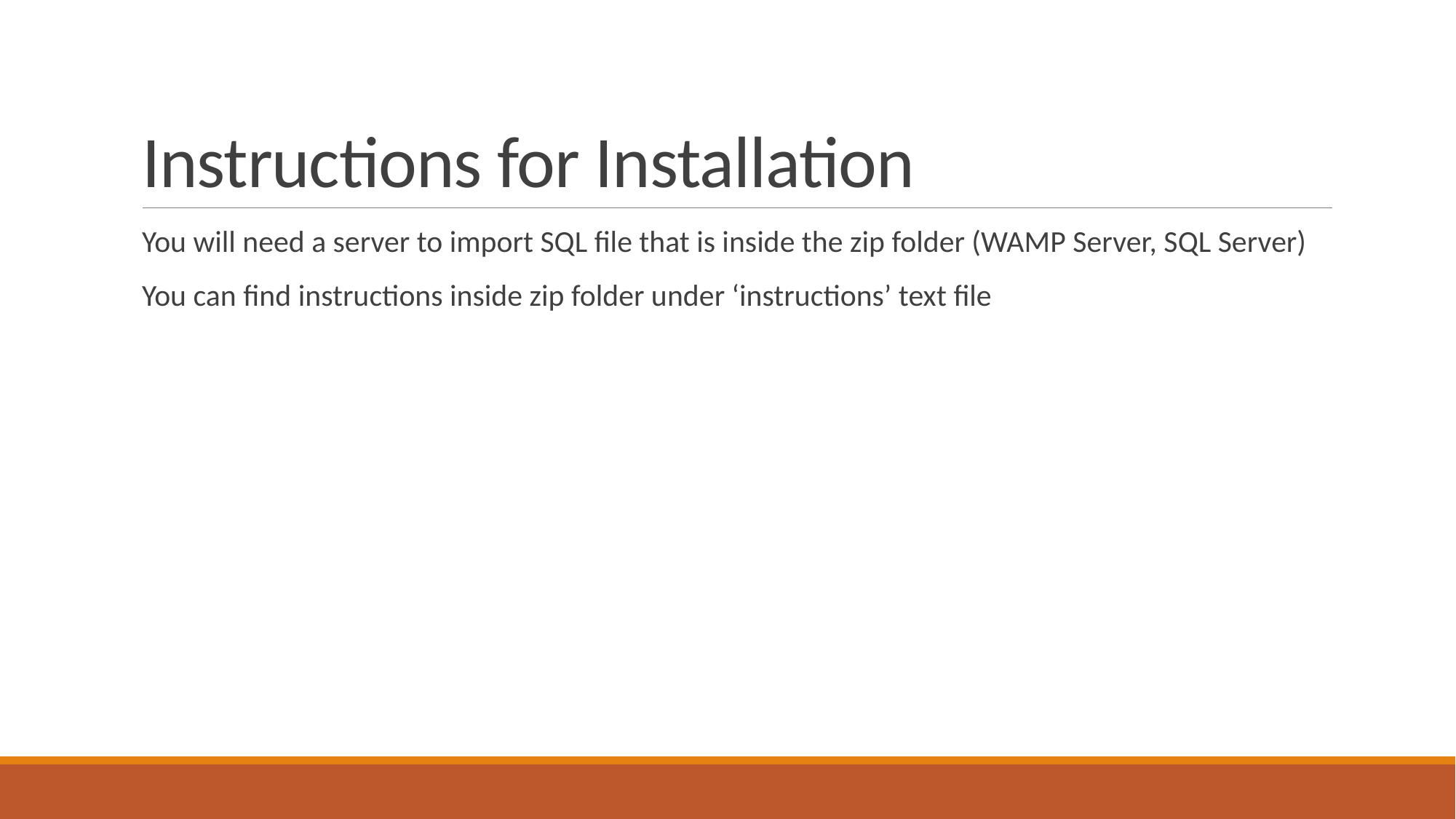

# Instructions for Installation
You will need a server to import SQL file that is inside the zip folder (WAMP Server, SQL Server)
You can find instructions inside zip folder under ‘instructions’ text file